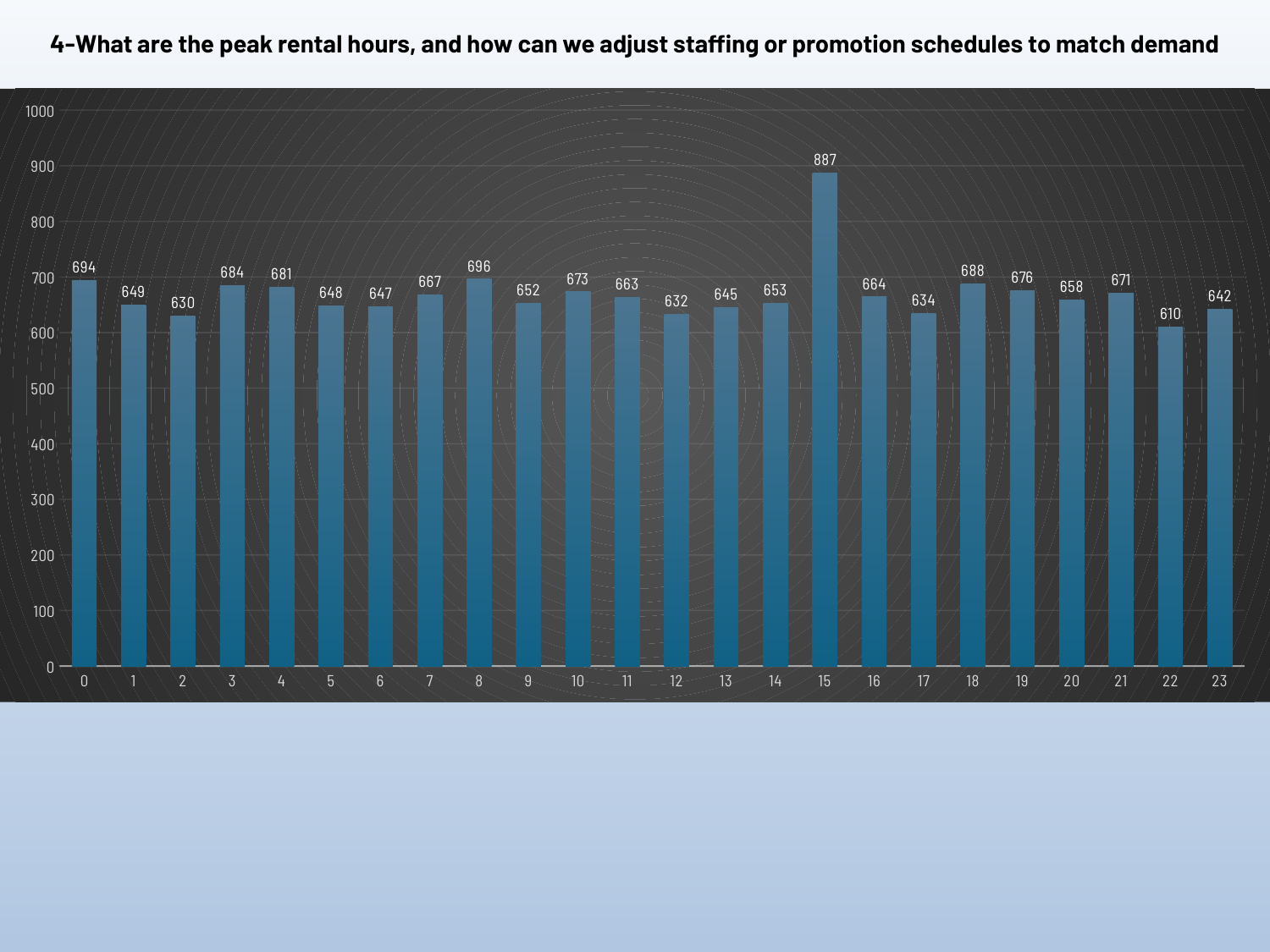

# 4-What are the peak rental hours, and how can we adjust staffing or promotion schedules to match demand

### Chart

| Category | Total |
|---|---|
| 0 | 694.0 |
| 1 | 649.0 |
| 2 | 630.0 |
| 3 | 684.0 |
| 4 | 681.0 |
| 5 | 648.0 |
| 6 | 647.0 |
| 7 | 667.0 |
| 8 | 696.0 |
| 9 | 652.0 |
| 10 | 673.0 |
| 11 | 663.0 |
| 12 | 632.0 |
| 13 | 645.0 |
| 14 | 653.0 |
| 15 | 887.0 |
| 16 | 664.0 |
| 17 | 634.0 |
| 18 | 688.0 |
| 19 | 676.0 |
| 20 | 658.0 |
| 21 | 671.0 |
| 22 | 610.0 |
| 23 | 642.0 |